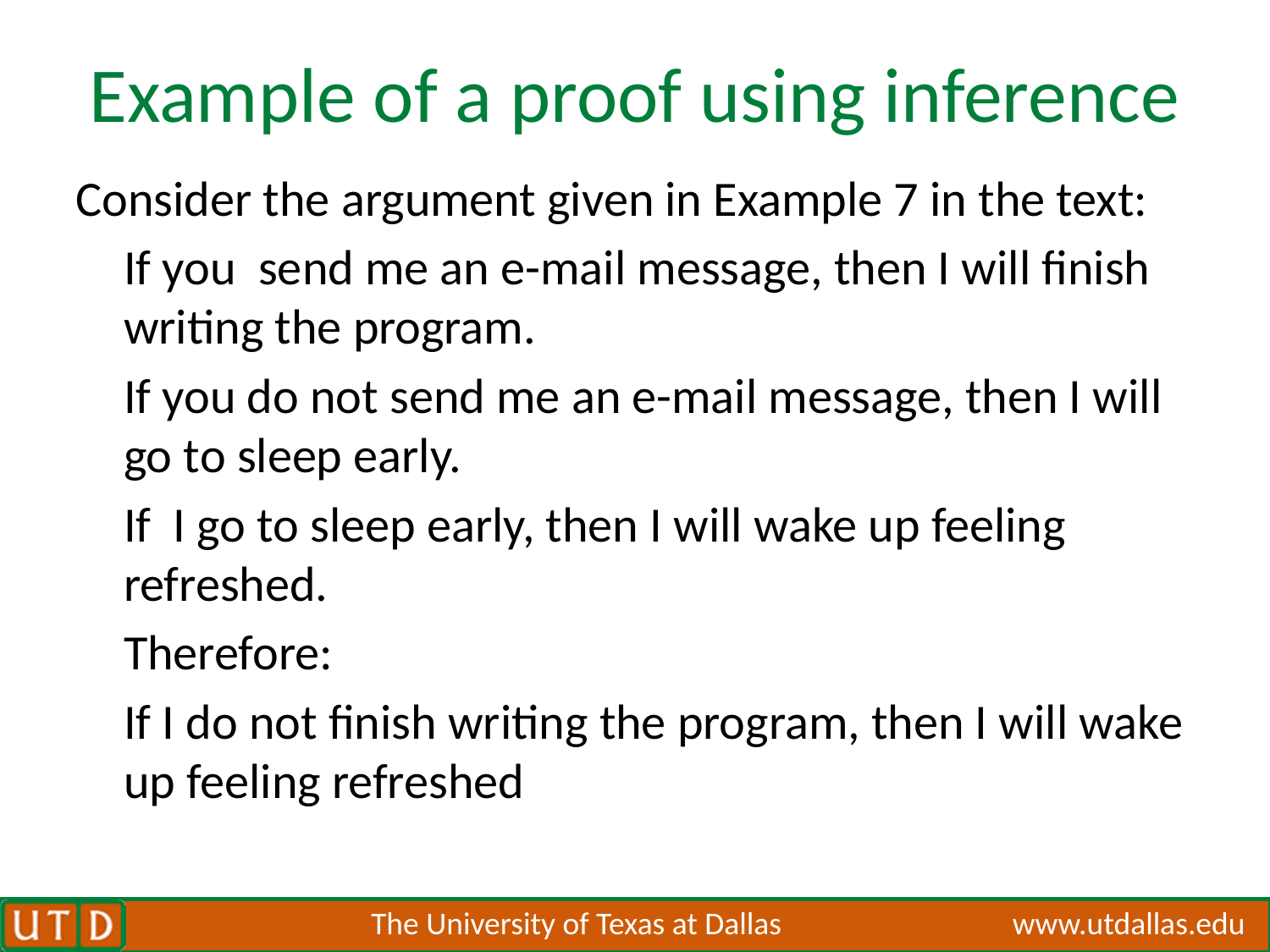

# Example of a proof using inference
Consider the argument given in Example 7 in the text:
	If you  send me an e-mail message, then I will finish writing the program.
	If you do not send me an e-mail message, then I will go to sleep early.
	If  I go to sleep early, then I will wake up feeling refreshed.
	Therefore:
	If I do not finish writing the program, then I will wake up feeling refreshed